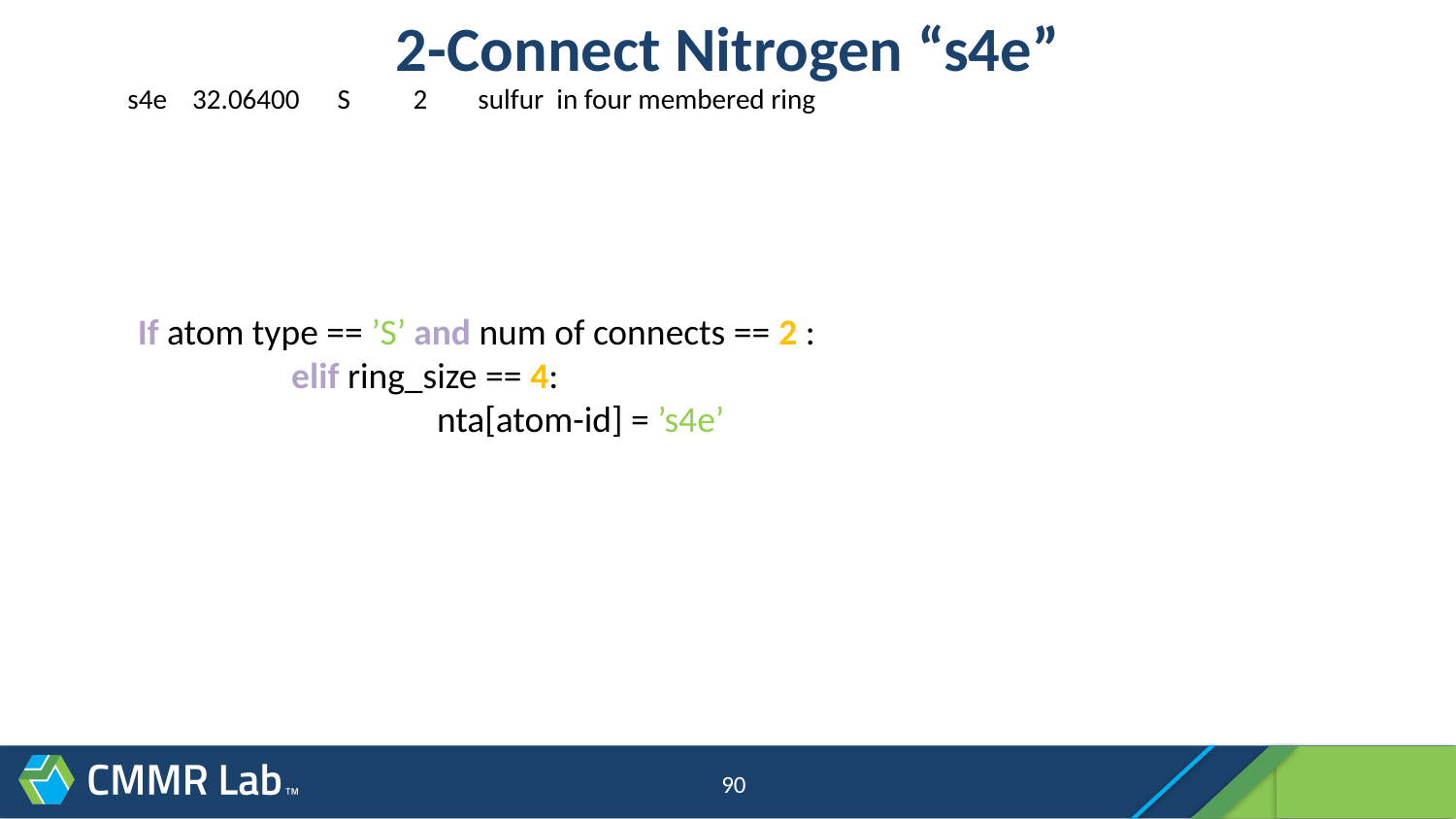

# 2-Connect Nitrogen “s4e”
s4e    32.06400      S          2        sulfur  in four membered ring
If atom type == ’S’ and num of connects == 2 :
	 elif ring_size == 4:
	 	 nta[atom-id] = ’s4e’
90